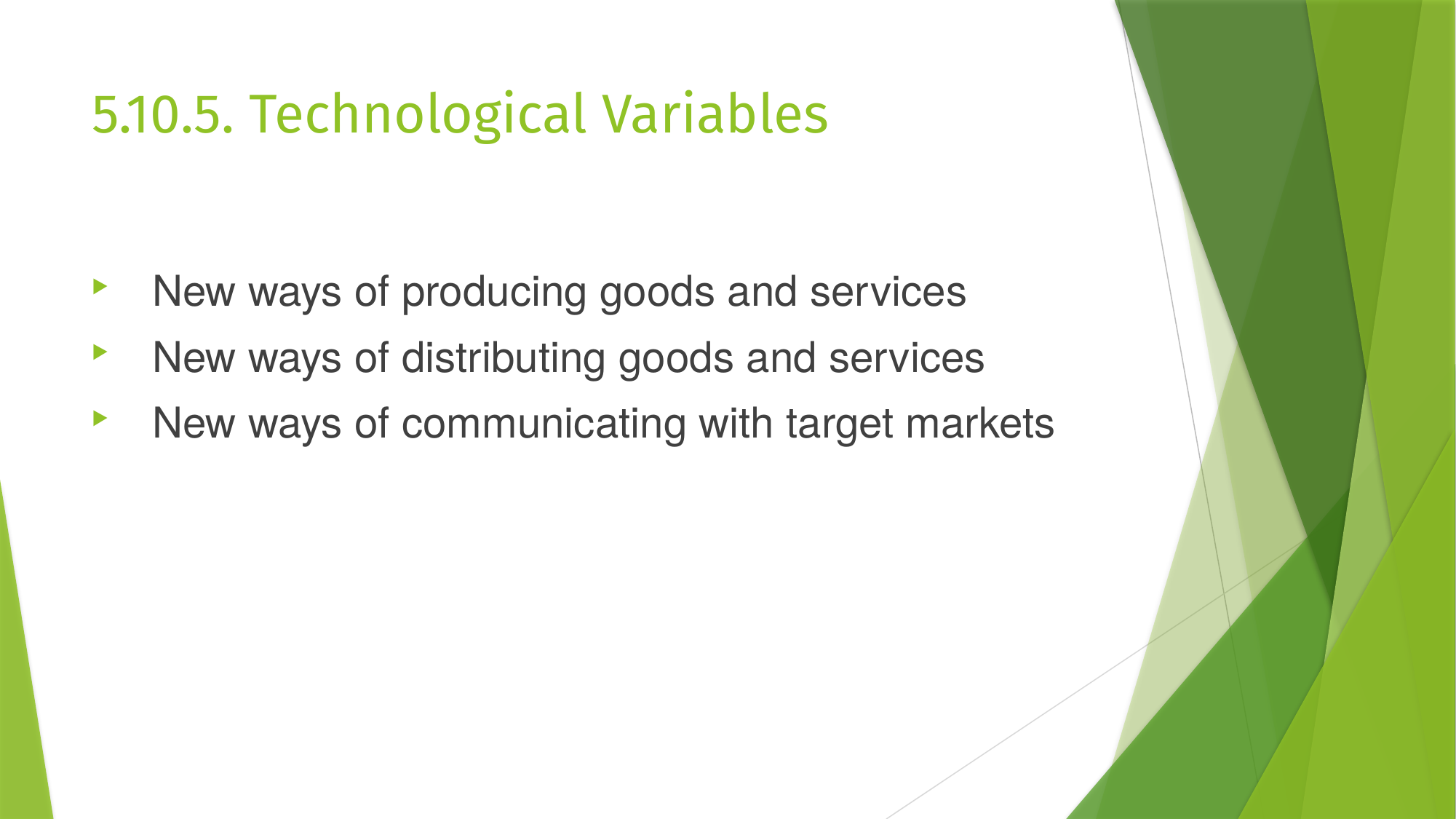

# 5.10.5. Technological Variables
New ways of producing goods and services
New ways of distributing goods and services
New ways of communicating with target markets